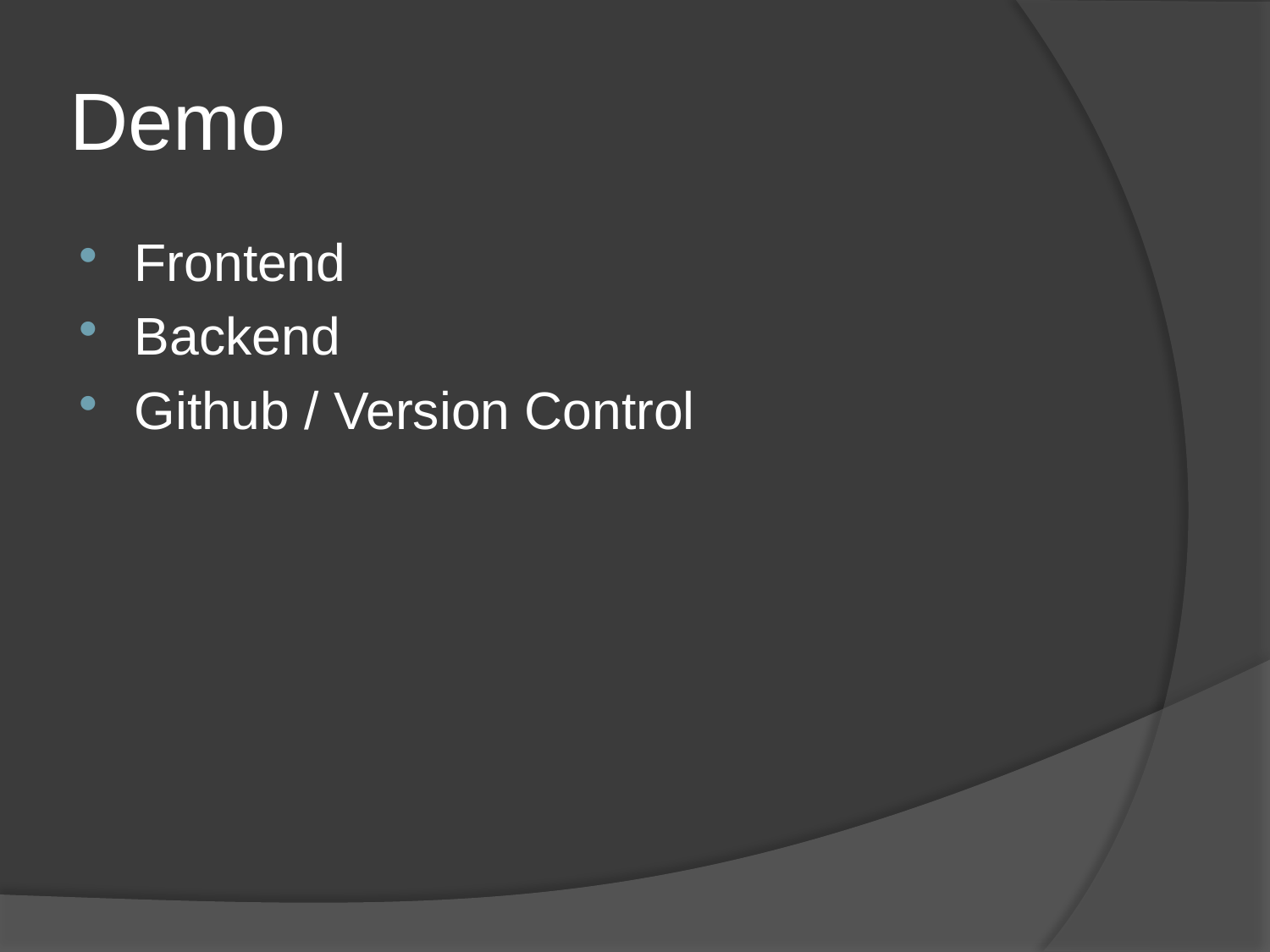

# Demo
Frontend
Backend
Github / Version Control